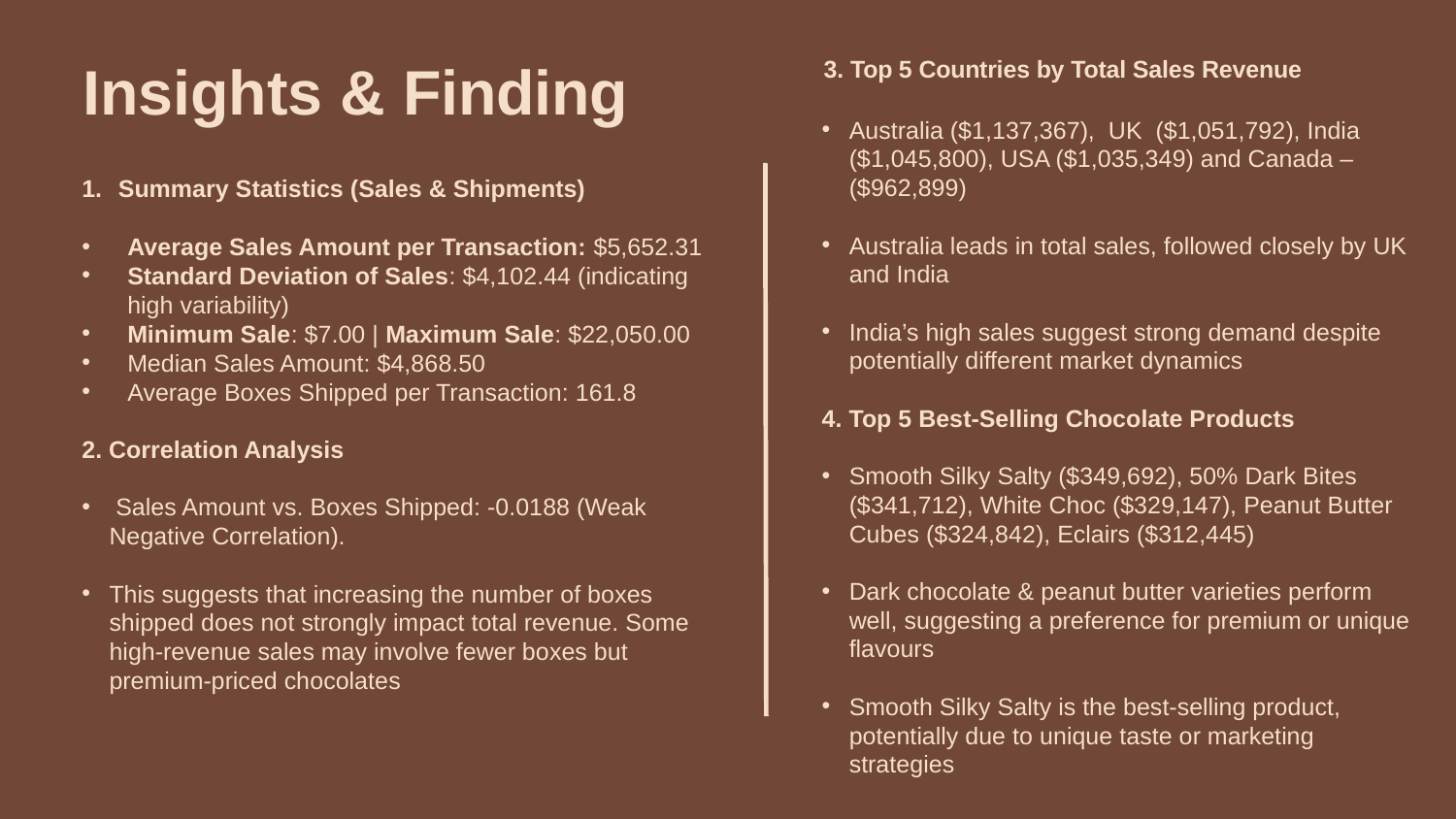

# Insights & Finding
3. Top 5 Countries by Total Sales Revenue

Australia ($1,137,367),  UK  ($1,051,792), India ($1,045,800), USA ($1,035,349) and Canada – ($962,899)

Australia leads in total sales, followed closely by UK and India

India’s high sales suggest strong demand despite potentially different market dynamics

4. Top 5 Best-Selling Chocolate Products

Smooth Silky Salty ($349,692), 50% Dark Bites  ($341,712), White Choc ($329,147), Peanut Butter Cubes ($324,842), Eclairs ($312,445)

Dark chocolate & peanut butter varieties perform well, suggesting a preference for premium or unique flavours

Smooth Silky Salty is the best-selling product, potentially due to unique taste or marketing strategies

Summary Statistics (Sales & Shipments)

Average Sales Amount per Transaction: $5,652.31
Standard Deviation of Sales: $4,102.44 (indicating high variability)
Minimum Sale: $7.00 | Maximum Sale: $22,050.00
Median Sales Amount: $4,868.50
Average Boxes Shipped per Transaction: 161.8
2. Correlation Analysis

 Sales Amount vs. Boxes Shipped: -0.0188 (Weak Negative Correlation).

This suggests that increasing the number of boxes shipped does not strongly impact total revenue. Some high-revenue sales may involve fewer boxes but premium-priced chocolates